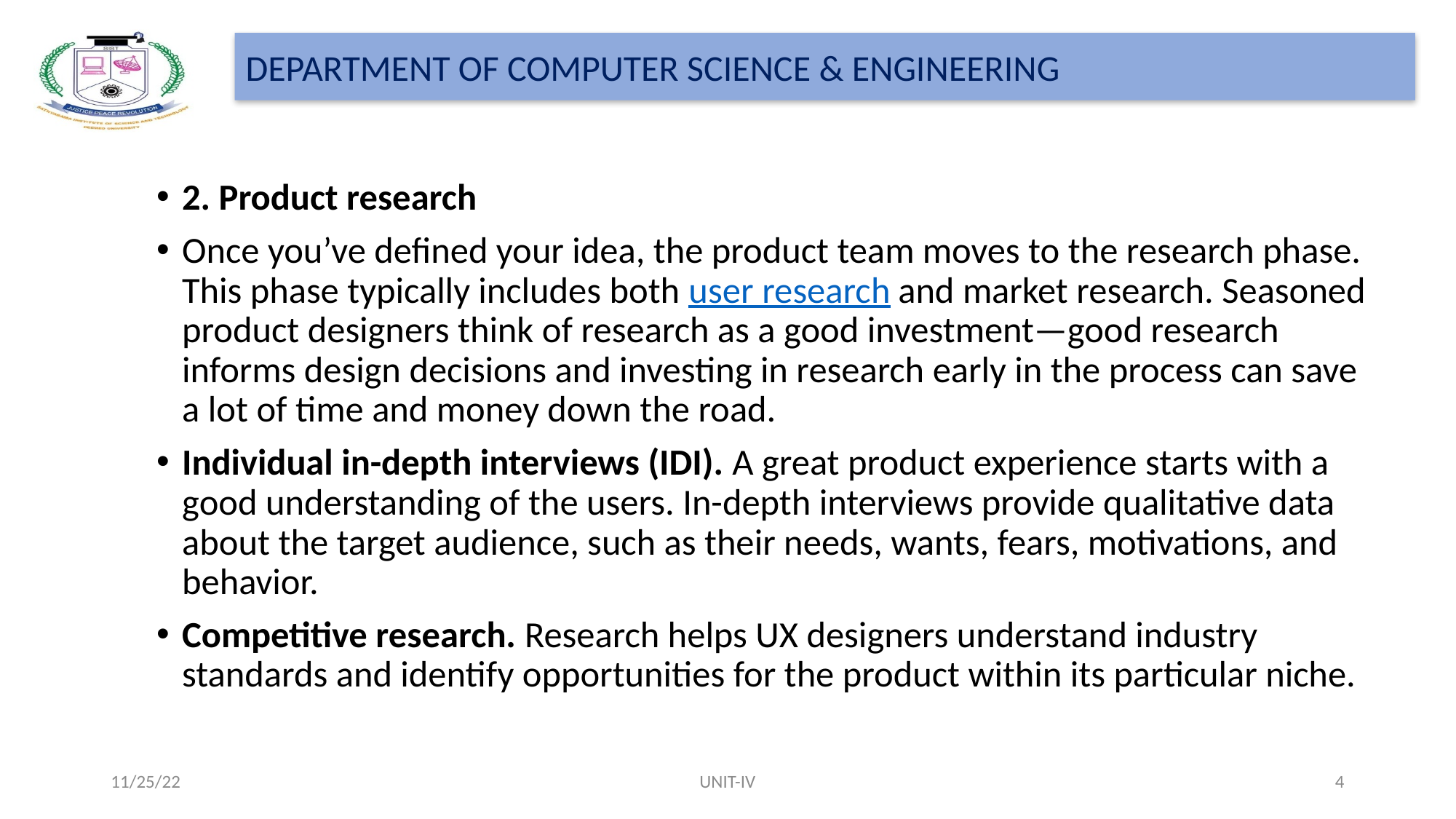

#
2. Product research
Once you’ve defined your idea, the product team moves to the research phase. This phase typically includes both user research and market research. Seasoned product designers think of research as a good investment—good research informs design decisions and investing in research early in the process can save a lot of time and money down the road.
Individual in-depth interviews (IDI). A great product experience starts with a good understanding of the users. In-depth interviews provide qualitative data about the target audience, such as their needs, wants, fears, motivations, and behavior.
Competitive research. Research helps UX designers understand industry standards and identify opportunities for the product within its particular niche.

11/25/22
UNIT-IV
4